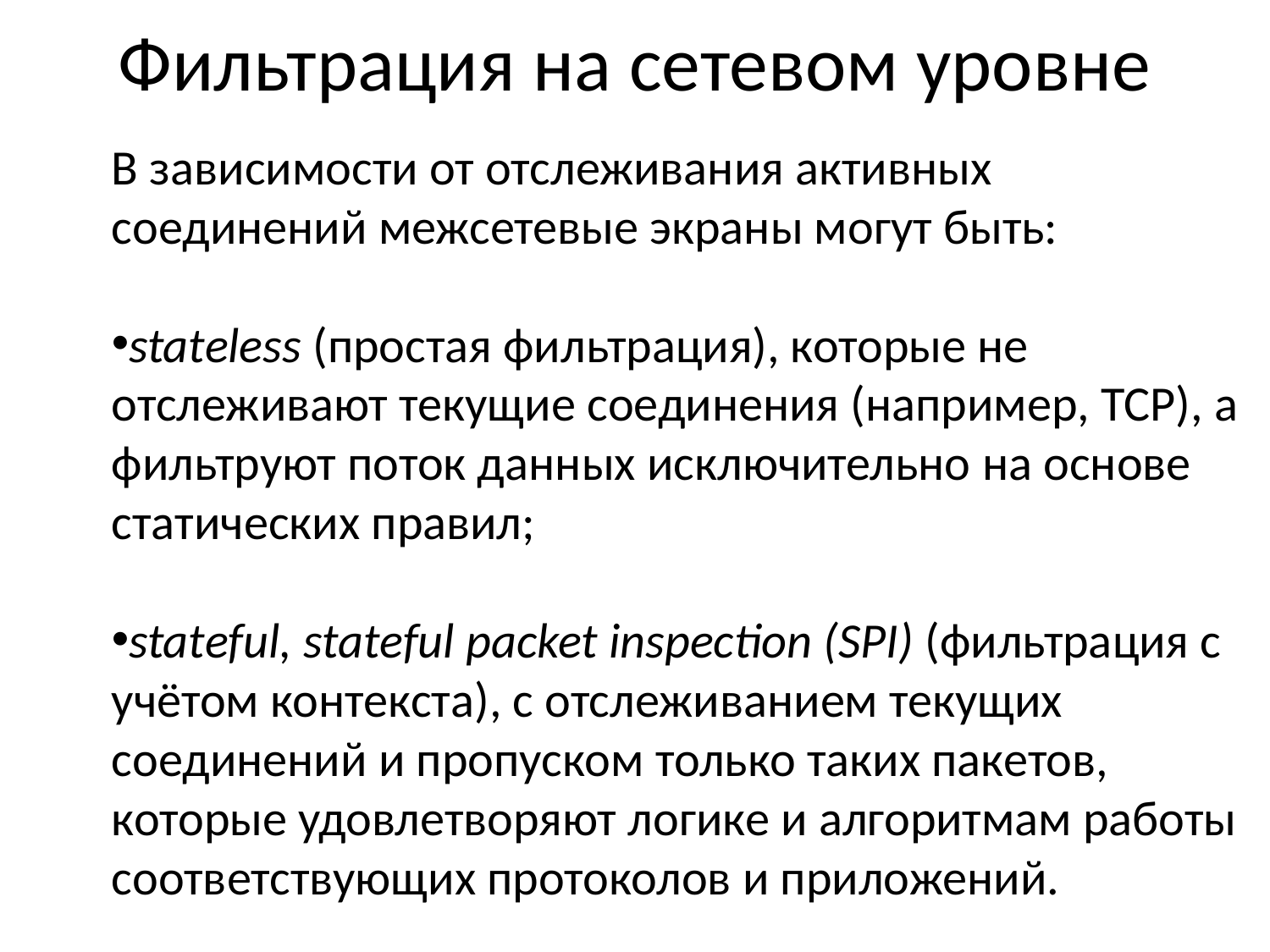

# Фильтрация на сетевом уровне
В зависимости от отслеживания активных соединений межсетевые экраны могут быть:

stateless (простая фильтрация), которые не отслеживают текущие соединения (например, TCP), а фильтруют поток данных исключительно на основе статических правил;

stateful, stateful packet inspection (SPI) (фильтрация с учётом контекста), с отслеживанием текущих соединений и пропуском только таких пакетов, которые удовлетворяют логике и алгоритмам работы соответствующих протоколов и приложений.